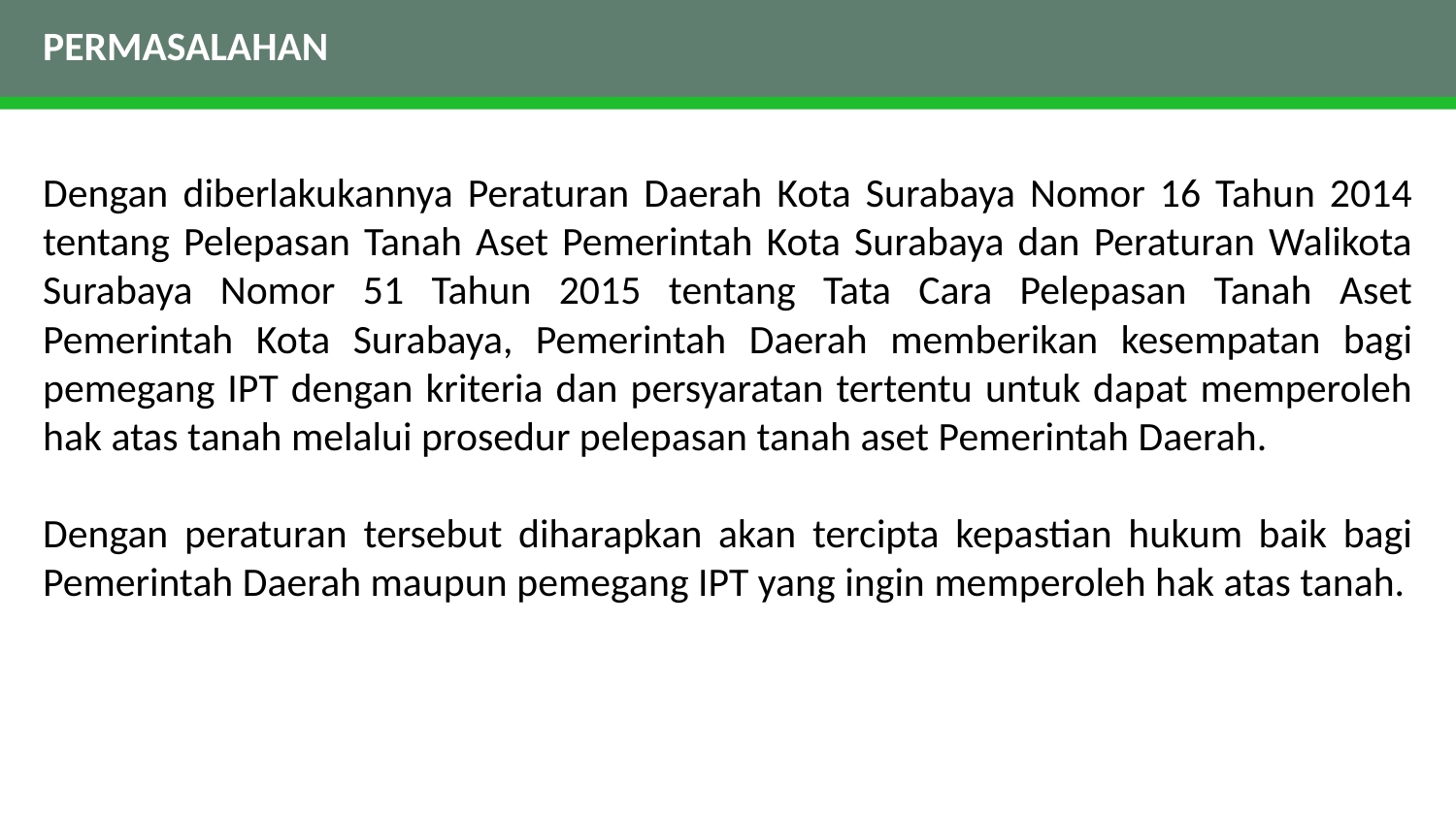

PERMASALAHAN
Dengan diberlakukannya Peraturan Daerah Kota Surabaya Nomor 16 Tahun 2014 tentang Pelepasan Tanah Aset Pemerintah Kota Surabaya dan Peraturan Walikota Surabaya Nomor 51 Tahun 2015 tentang Tata Cara Pelepasan Tanah Aset Pemerintah Kota Surabaya, Pemerintah Daerah memberikan kesempatan bagi pemegang IPT dengan kriteria dan persyaratan tertentu untuk dapat memperoleh hak atas tanah melalui prosedur pelepasan tanah aset Pemerintah Daerah.

Dengan peraturan tersebut diharapkan akan tercipta kepastian hukum baik bagi Pemerintah Daerah maupun pemegang IPT yang ingin memperoleh hak atas tanah.